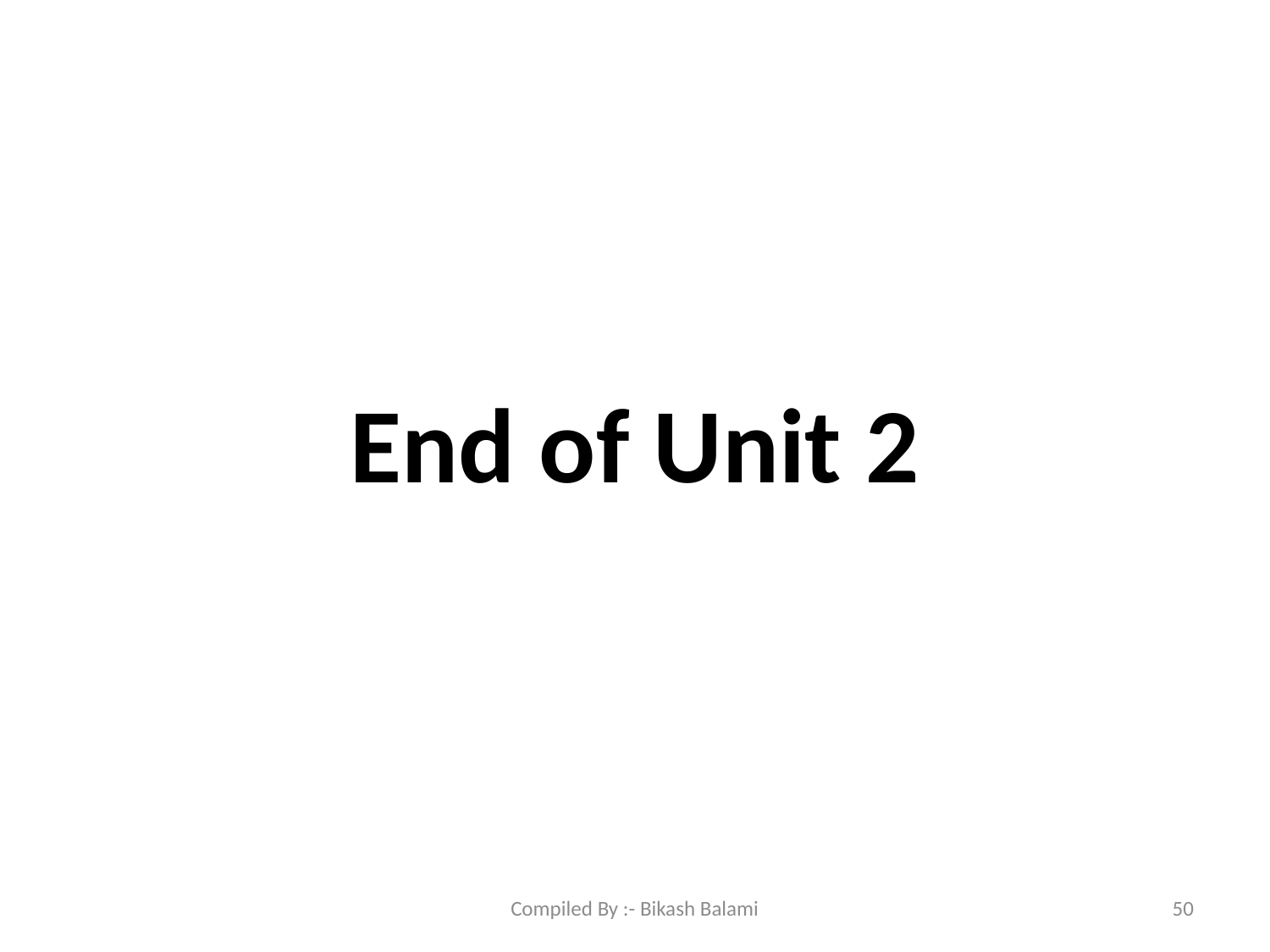

#

End of Unit 2
Compiled By :- Bikash Balami
50